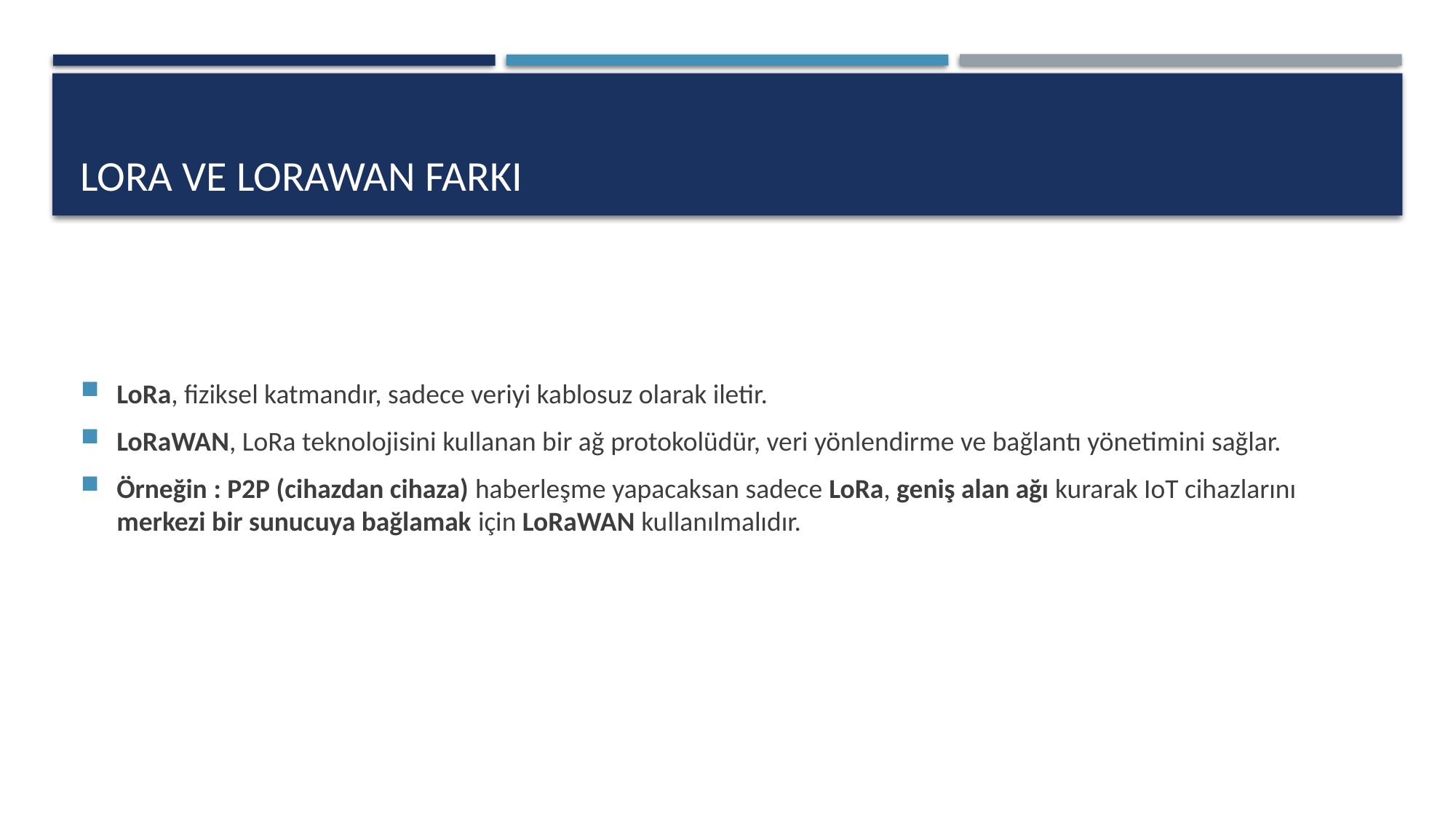

# LoRa ve LoRaWAN Farkı
LoRa, fiziksel katmandır, sadece veriyi kablosuz olarak iletir.
LoRaWAN, LoRa teknolojisini kullanan bir ağ protokolüdür, veri yönlendirme ve bağlantı yönetimini sağlar.
Örneğin : P2P (cihazdan cihaza) haberleşme yapacaksan sadece LoRa, geniş alan ağı kurarak IoT cihazlarını merkezi bir sunucuya bağlamak için LoRaWAN kullanılmalıdır.